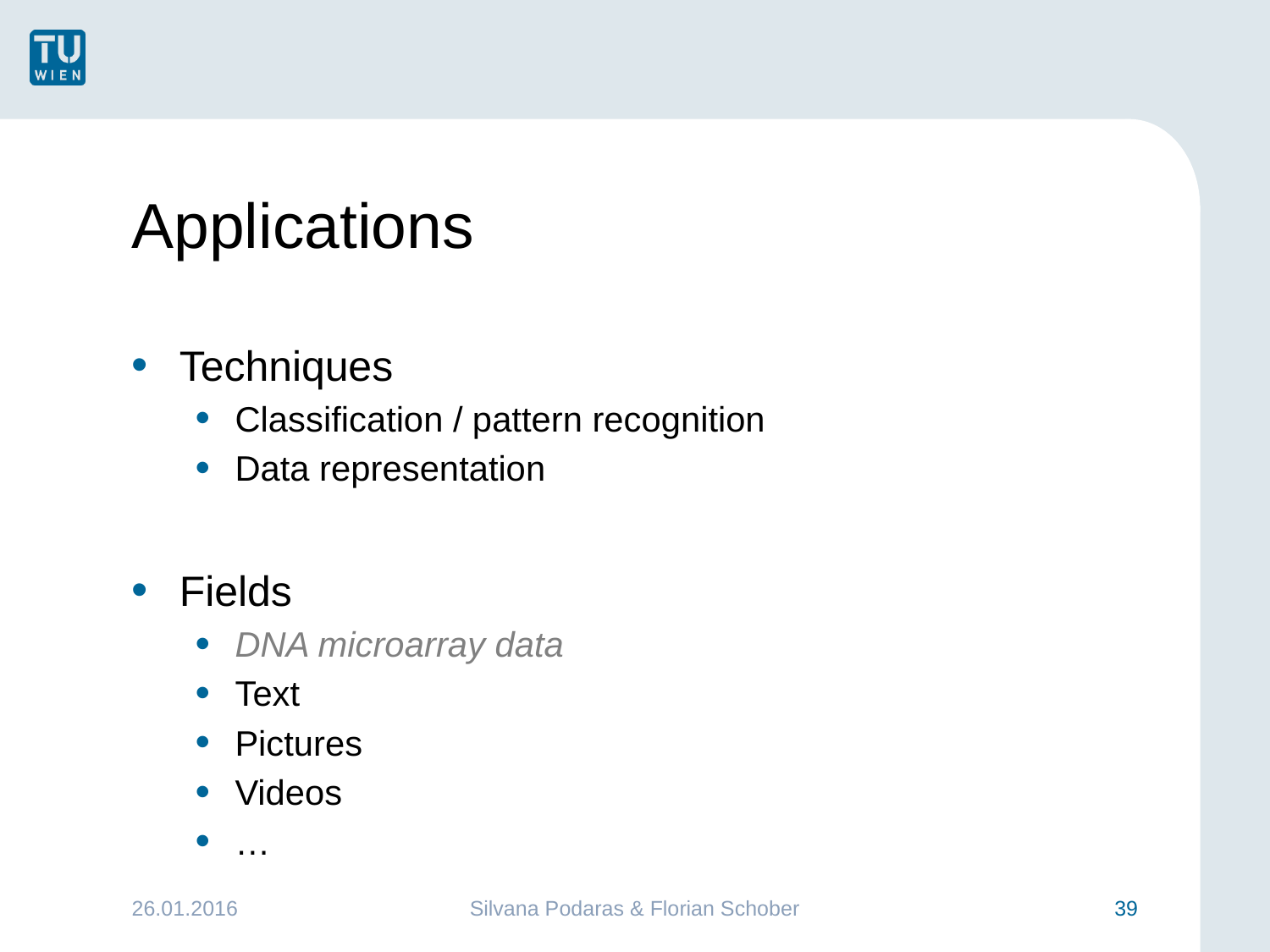

# Applications
Techniques
Classification / pattern recognition
Data representation

Fields
DNA microarray data
Text
Pictures
Videos
…

26.01.2016
Silvana Podaras & Florian Schober
39